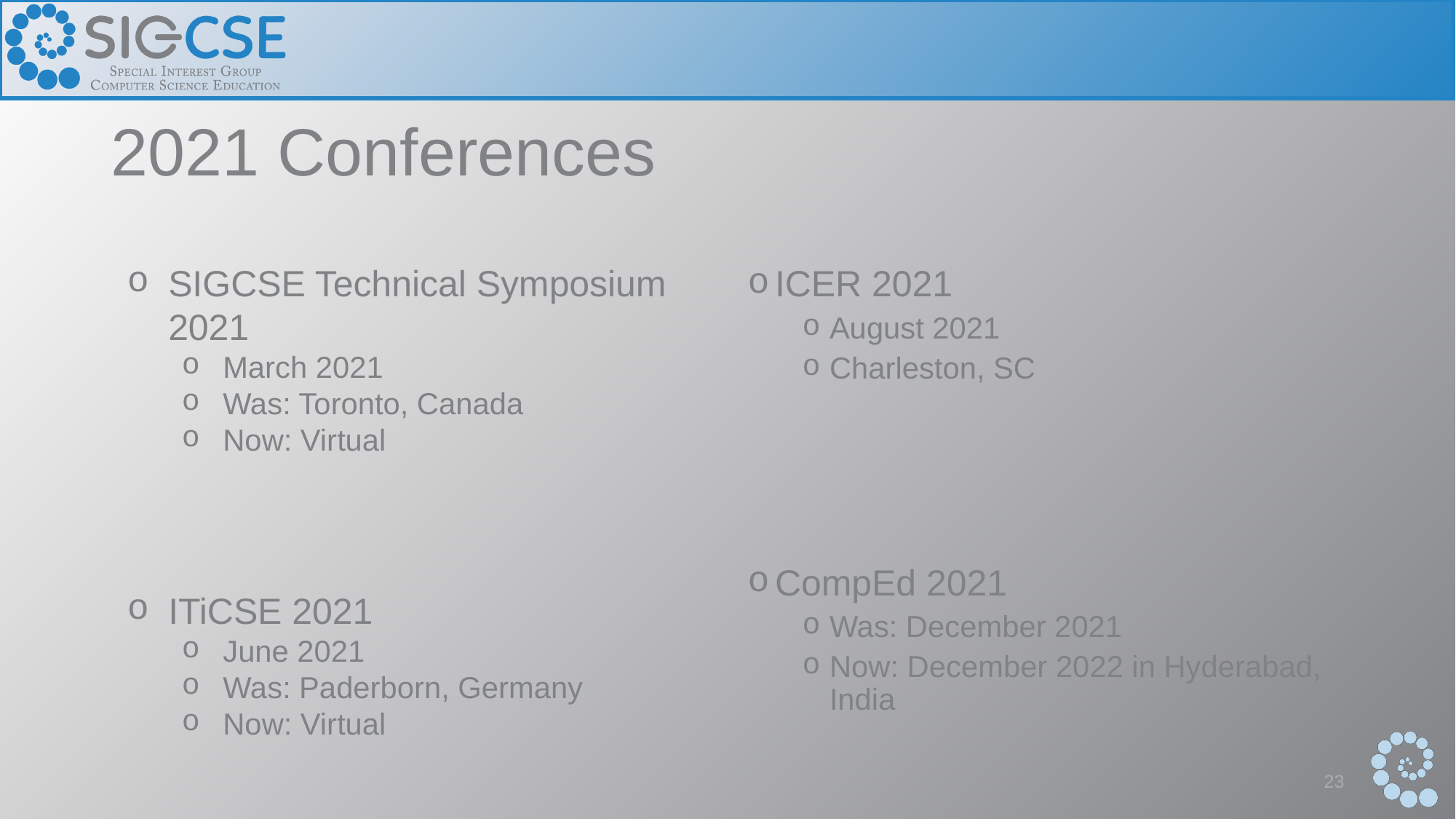

# 2021 Conferences
SIGCSE Technical Symposium 2021
March 2021
Was: Toronto, Canada
Now: Virtual

ITiCSE 2021
June 2021
Was: Paderborn, Germany
Now: Virtual

ICER 2021
August 2021
Charleston, SC

CompEd 2021
Was: December 2021
Now: December 2022 in Hyderabad, India
23